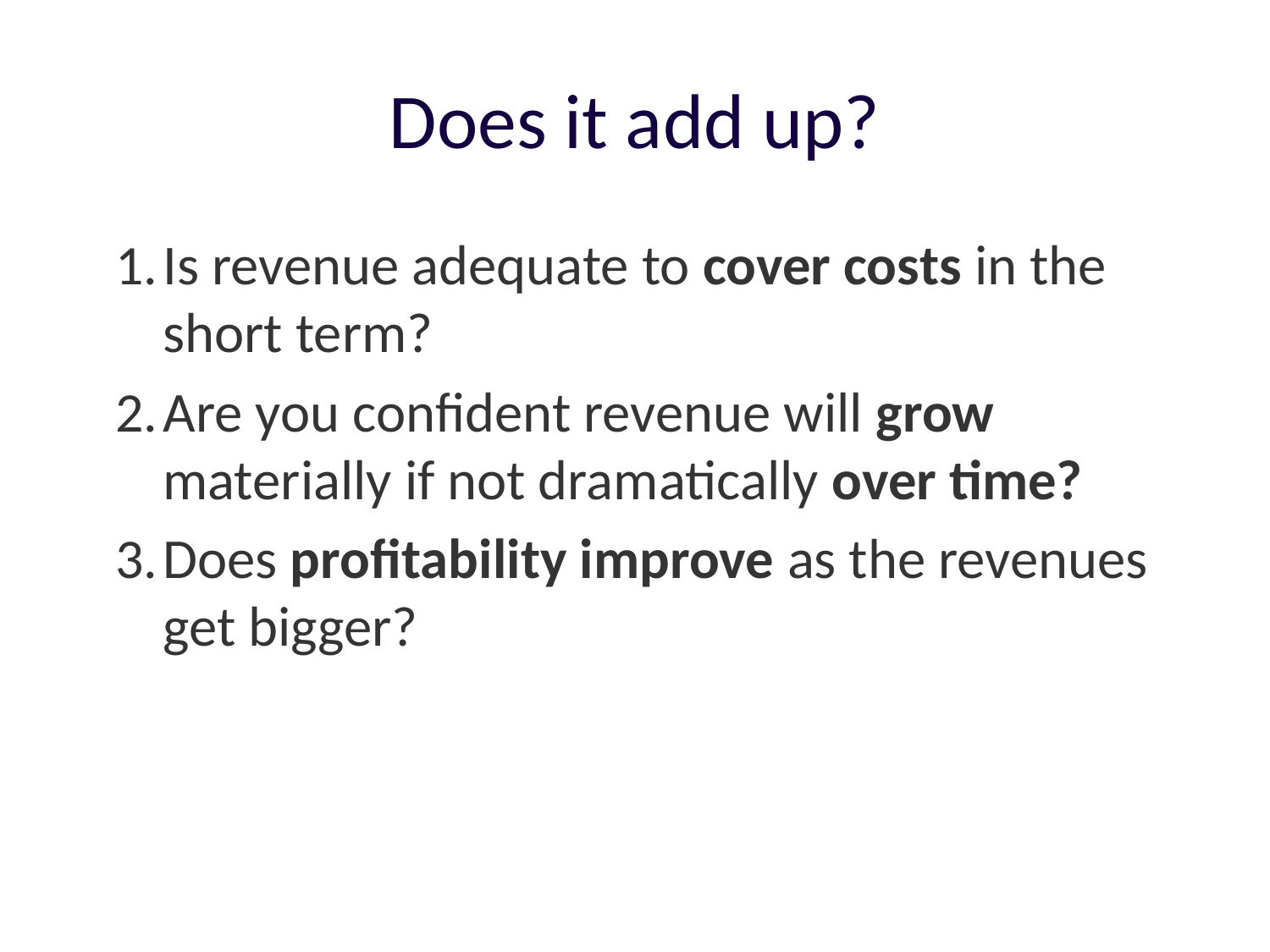

# Does it add up?
Is revenue adequate to cover costs in the short term?
Are you confident revenue will grow materially if not dramatically over time?
Does profitability improve as the revenues get bigger?